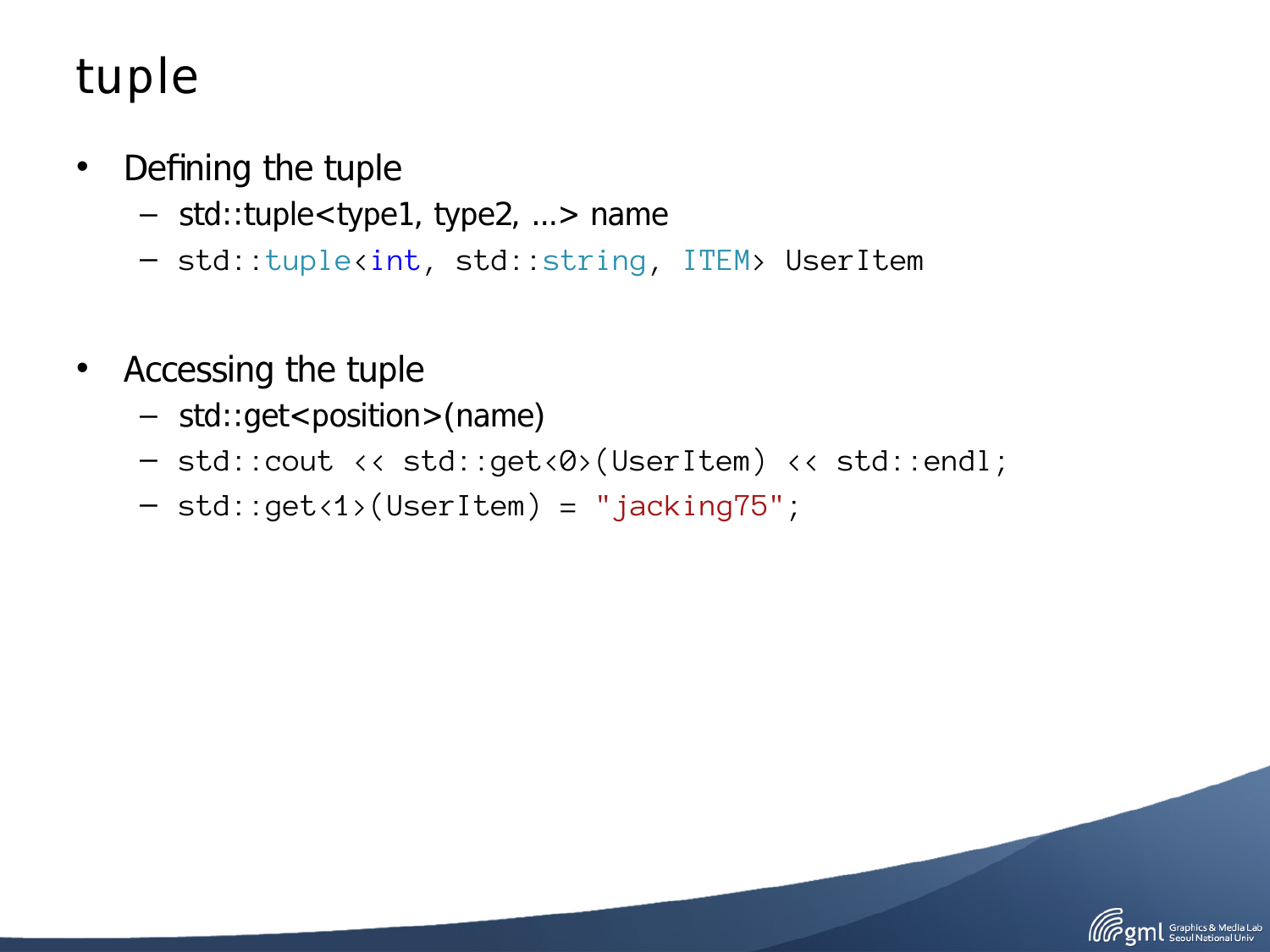

# tuple
Defining the tuple
std::tuple<type1, type2, …> name
std::tuple<int, std::string, ITEM> UserItem

Accessing the tuple
std::get<position>(name)
std::cout << std::get<0>(UserItem) << std::endl;
std::get<1>(UserItem) = "jacking75";